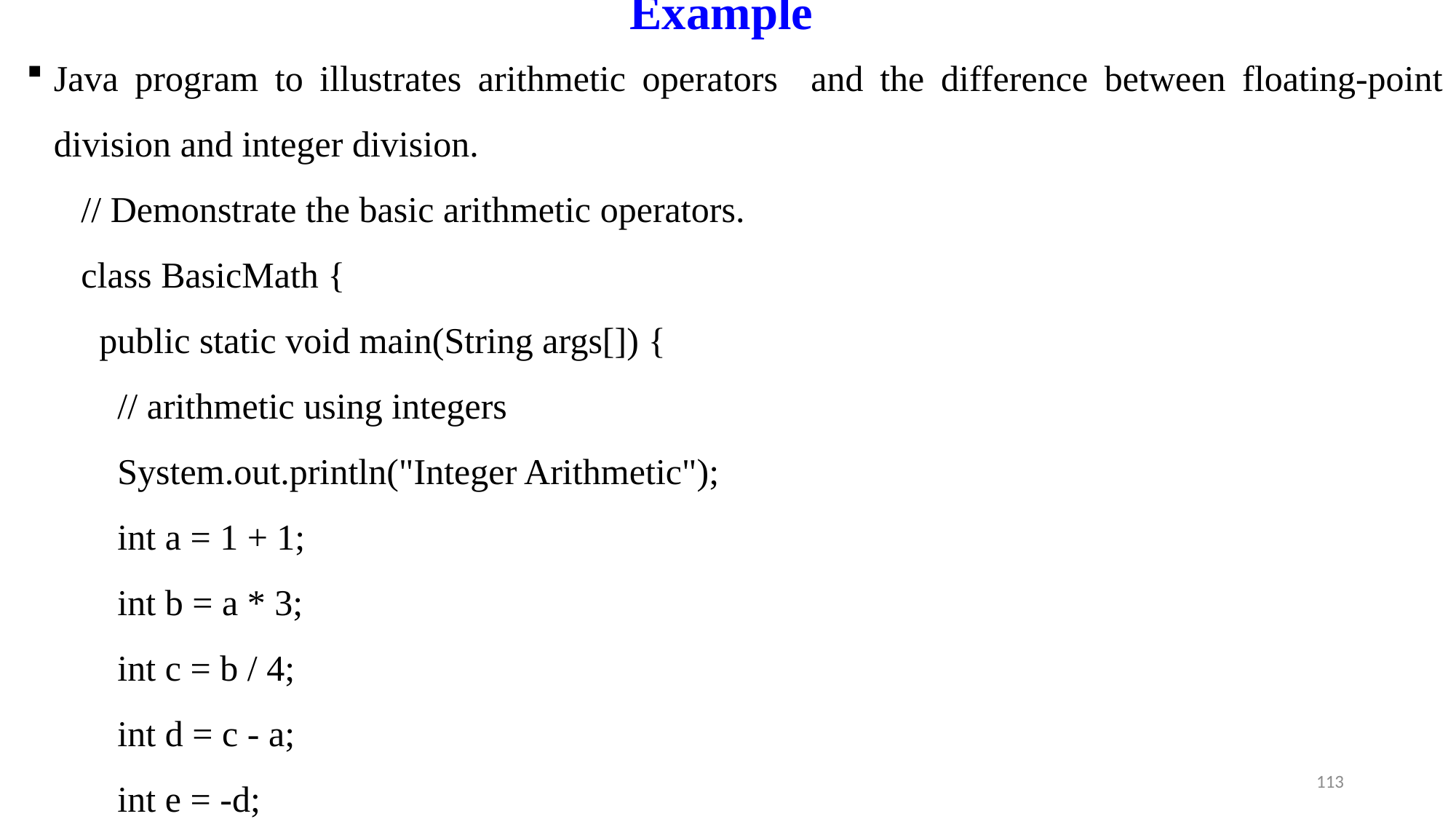

# Example
Java program to illustrates arithmetic operators  and the difference between floating-point division and integer division.
// Demonstrate the basic arithmetic operators.
class BasicMath {
  public static void main(String args[]) {
    // arithmetic using integers
    System.out.println("Integer Arithmetic");
    int a = 1 + 1;
    int b = a * 3;
    int c = b / 4;
    int d = c - a;
    int e = -d;

113